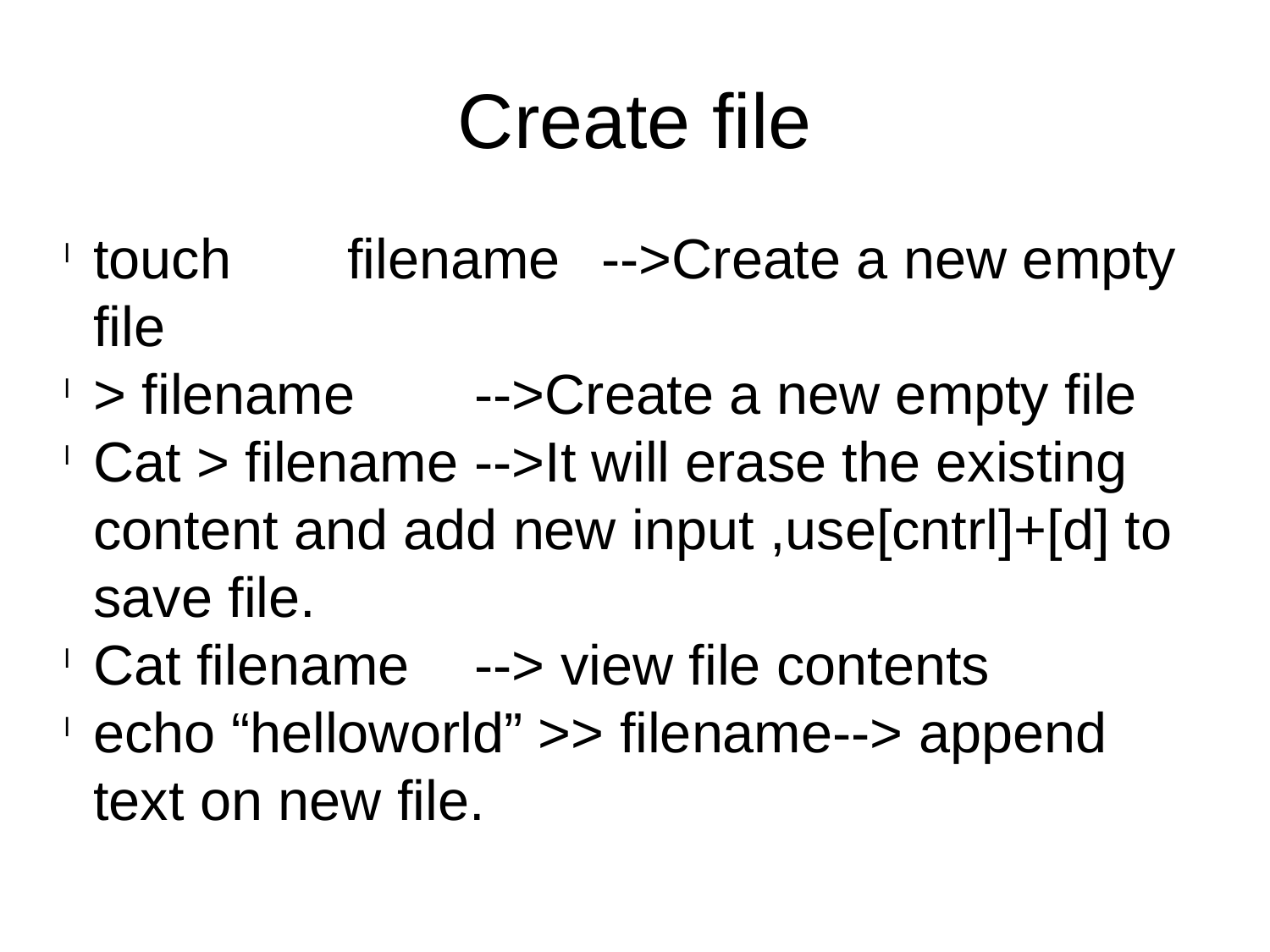

Create file
touch	filename	-->Create a new empty file
> filename	-->Create a new empty file
Cat > filename	-->It will erase the existing content and add new input ,use[cntrl]+[d] to save file.
Cat filename	--> view file contents
echo “helloworld” >> filename--> append text on new file.